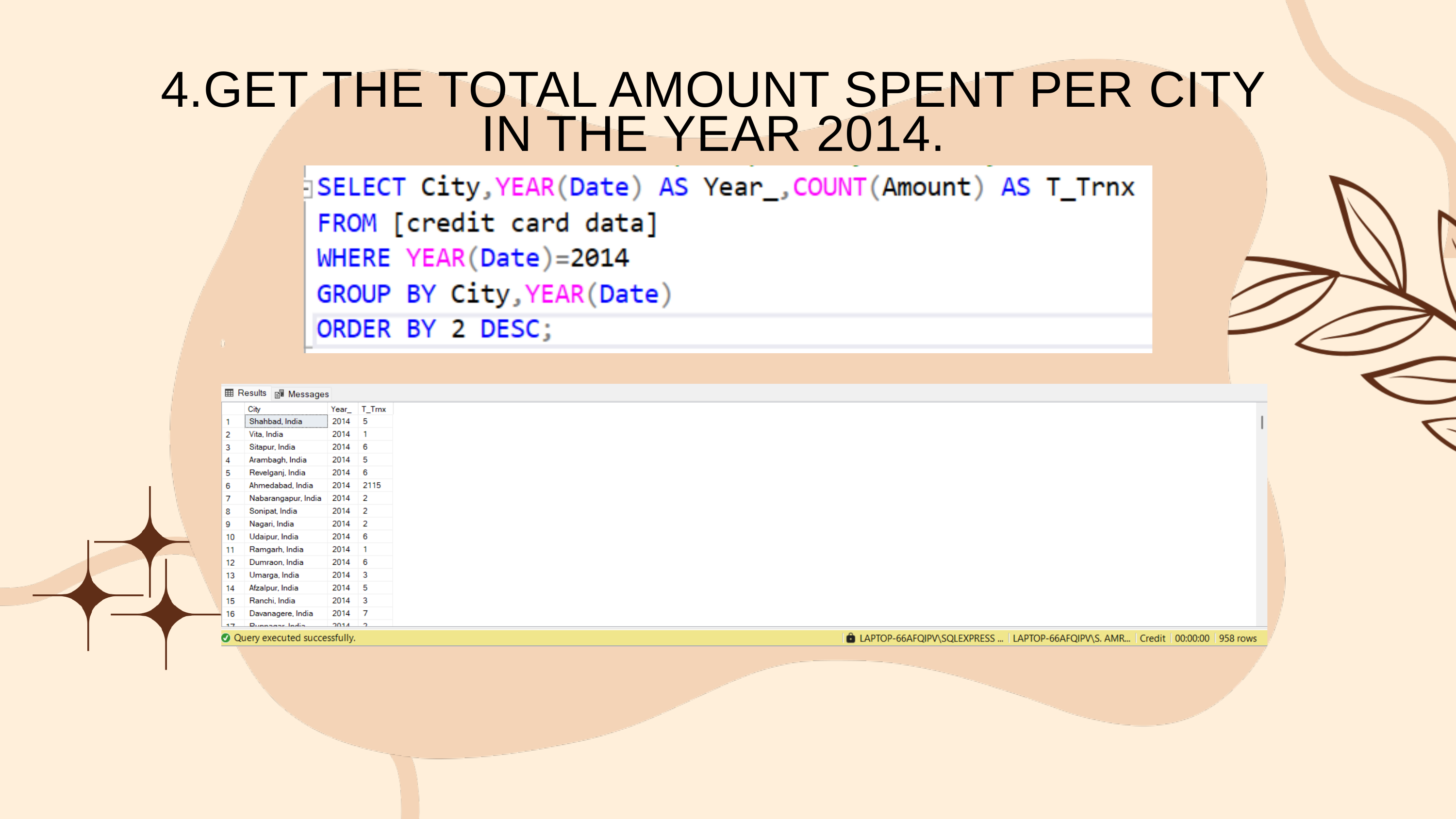

4.GET THE TOTAL AMOUNT SPENT PER CITY IN THE YEAR 2014.